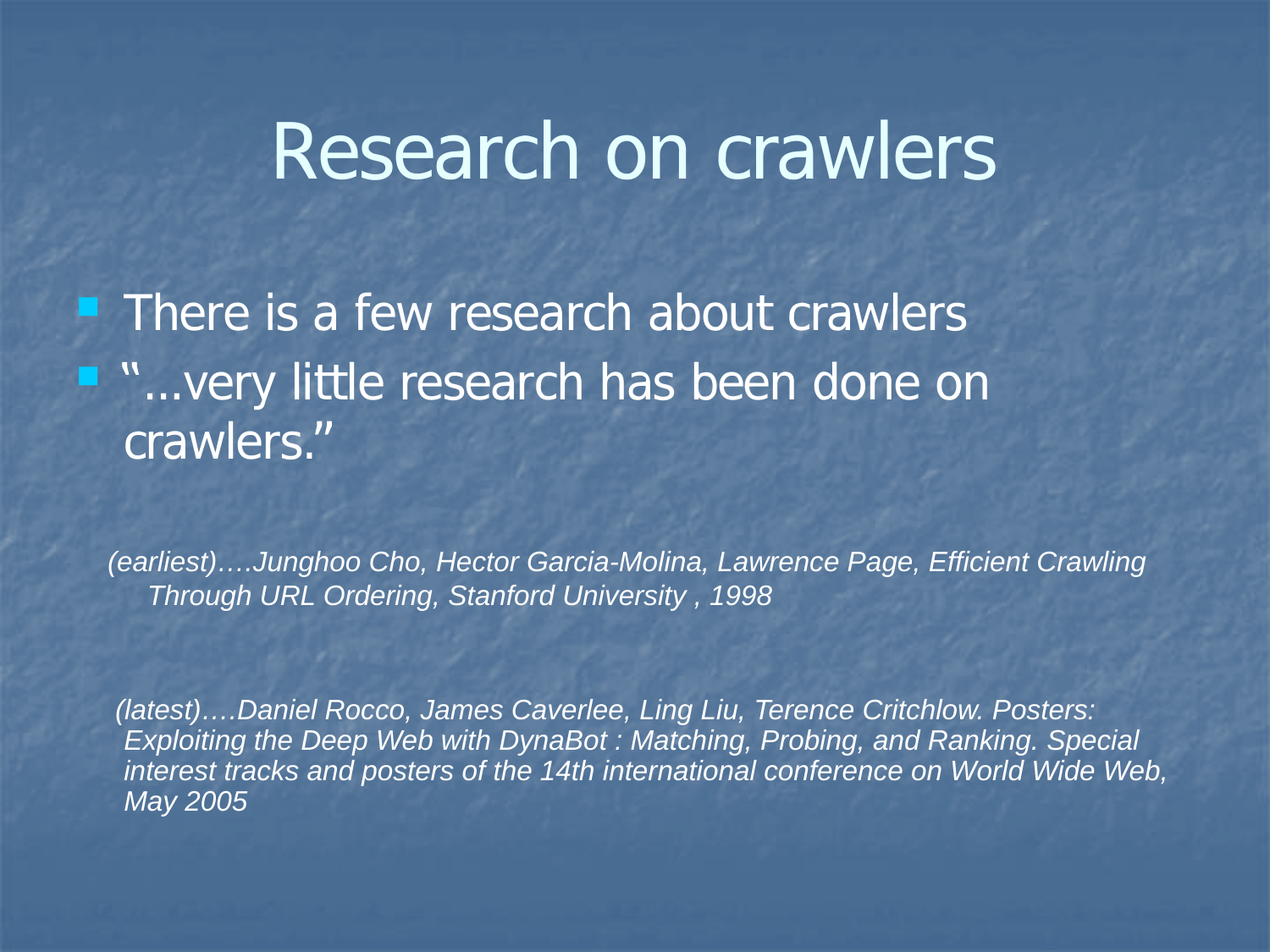

# Research on crawlers
There is a few research about crawlers
“…very little research has been done on crawlers.”

    (earliest)….Junghoo Cho, Hector Garcia-Molina, Lawrence Page, Efficient Crawling         Through URL Ordering, Stanford University , 1998

     (latest)….Daniel Rocco, James Caverlee, Ling Liu, Terence Critchlow. Posters: Exploiting the Deep Web with DynaBot : Matching, Probing, and Ranking. Special interest tracks and posters of the 14th international conference on World Wide Web, May 2005